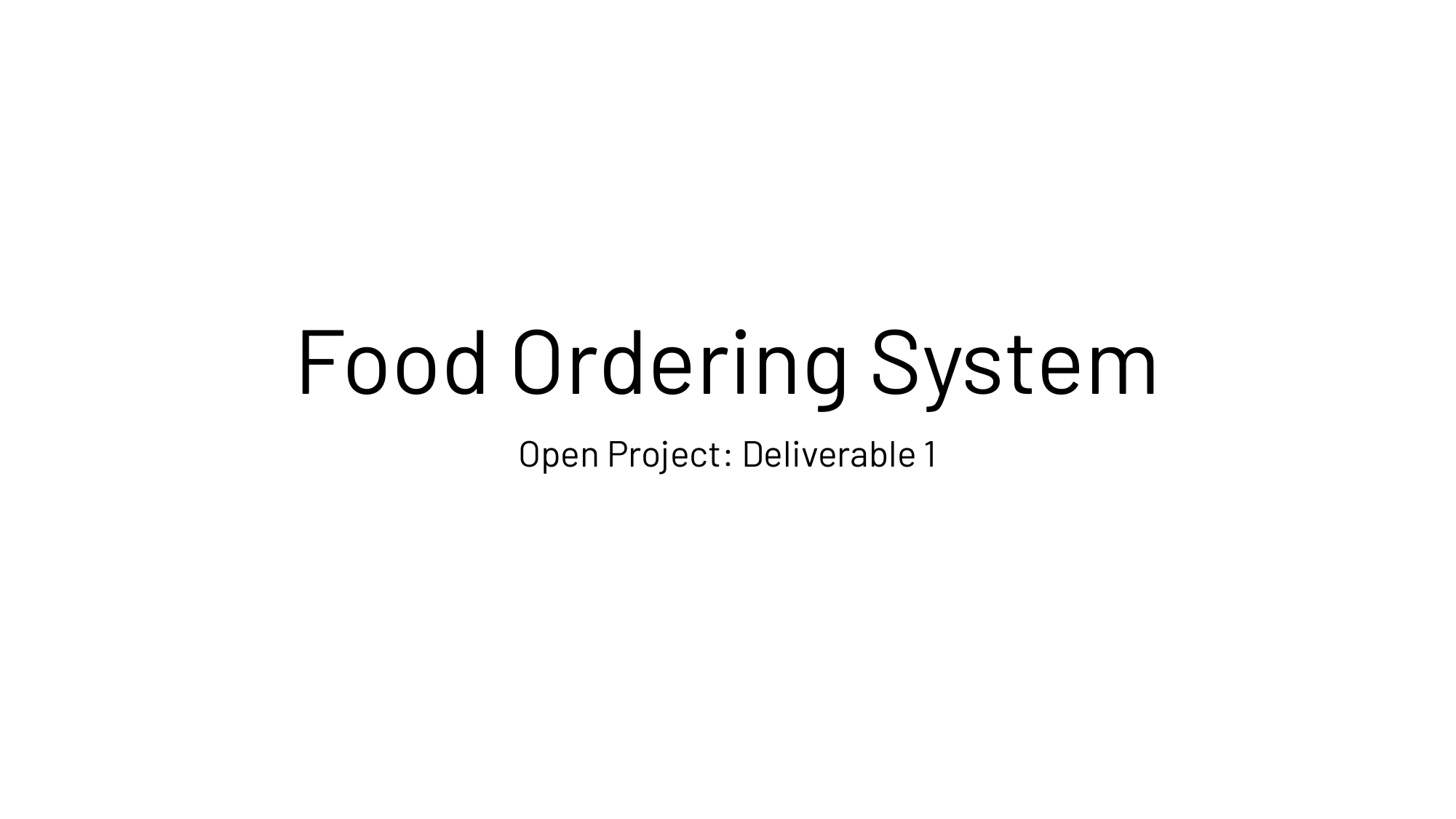

# Food Ordering System
Open Project: Deliverable 1